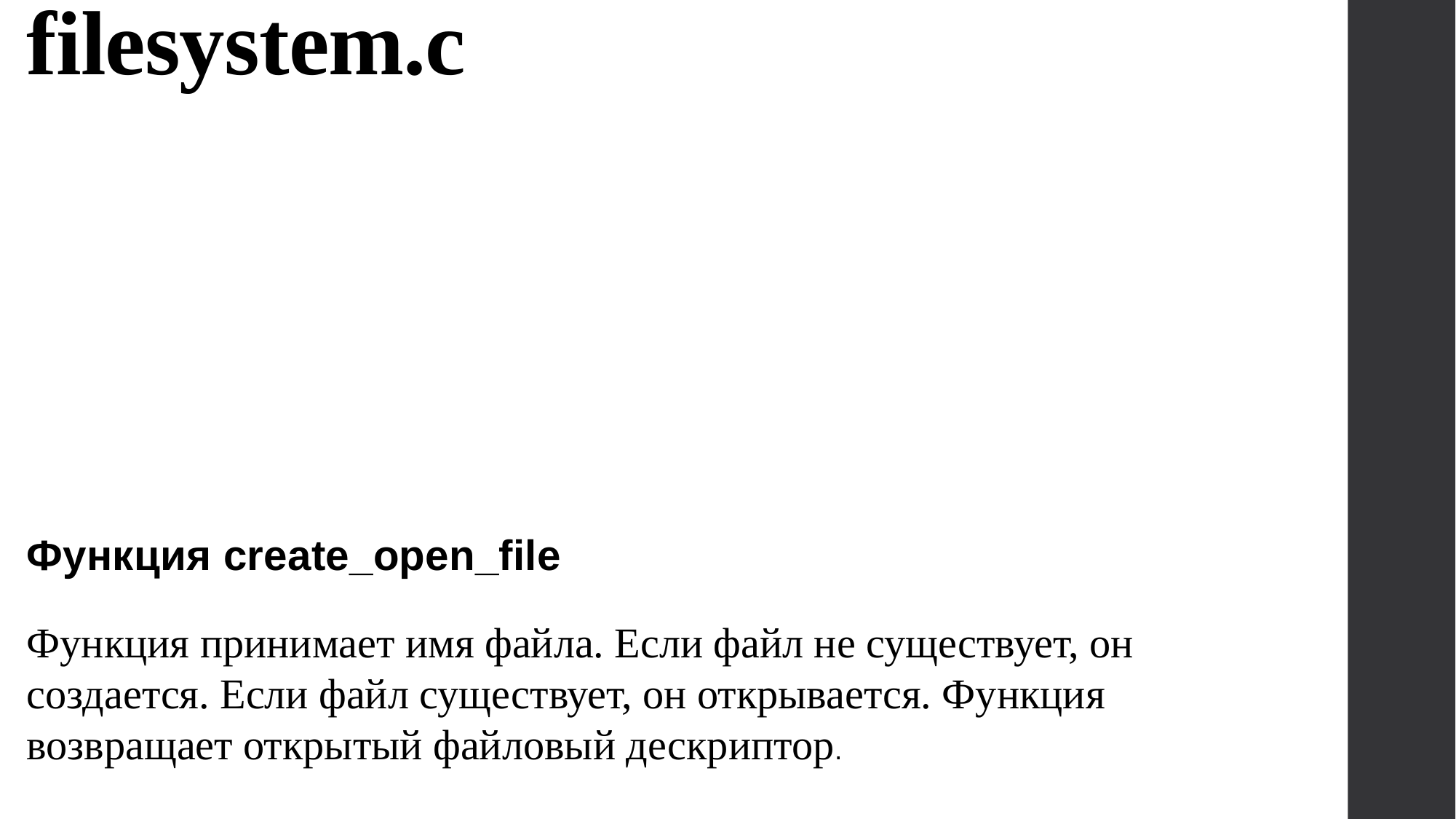

# filesystem.c
Функция create_open_file

Функция принимает имя файла. Если файл не существует, он создается. Если файл существует, он открывается. Функция возвращает открытый файловый дескриптор.